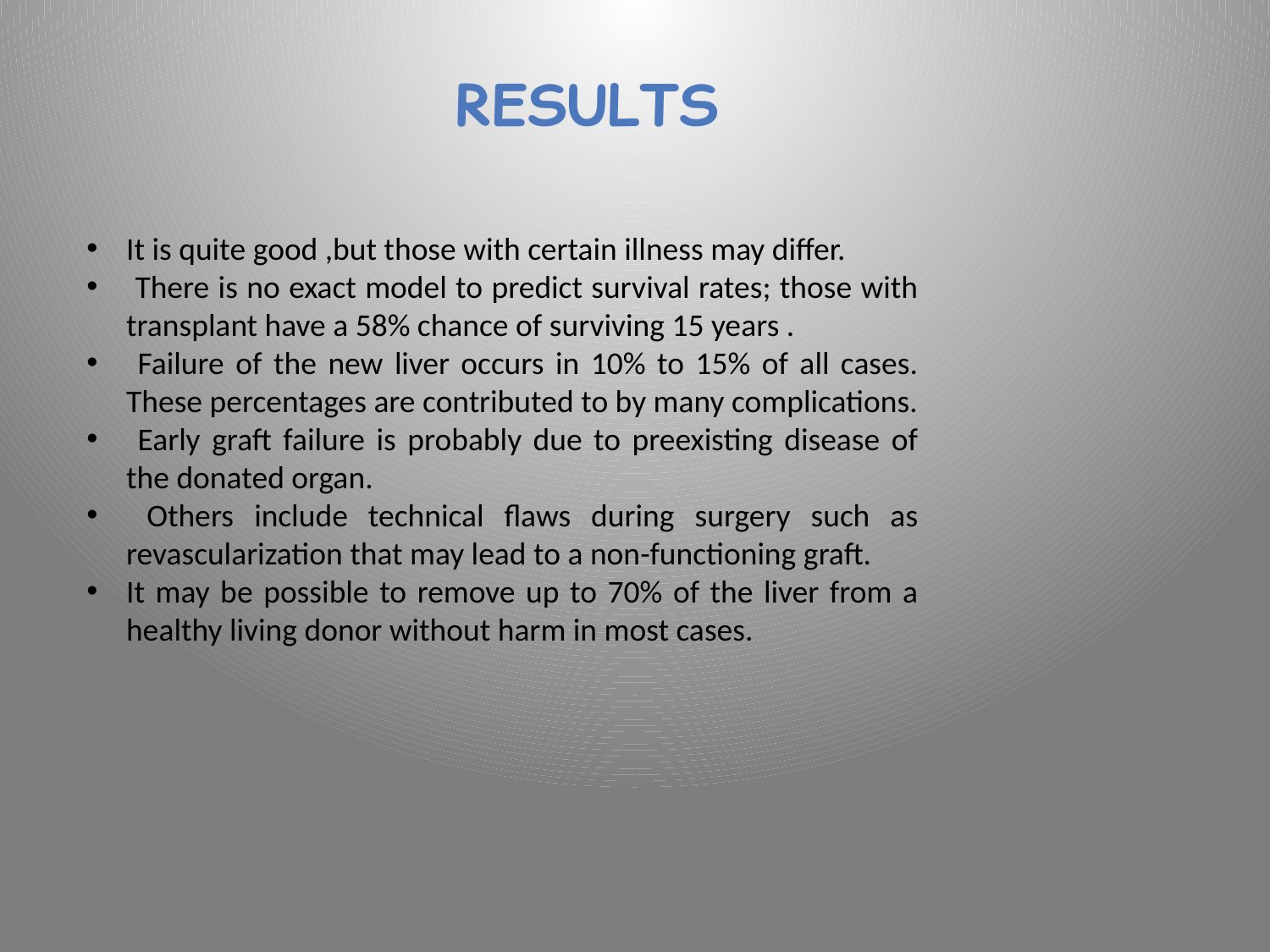

RESULTS
It is quite good ,but those with certain illness may differ.
 There is no exact model to predict survival rates; those with transplant have a 58% chance of surviving 15 years .
 Failure of the new liver occurs in 10% to 15% of all cases. These percentages are contributed to by many complications.
 Early graft failure is probably due to preexisting disease of the donated organ.
 Others include technical flaws during surgery such as revascularization that may lead to a non-functioning graft.
It may be possible to remove up to 70% of the liver from a healthy living donor without harm in most cases.